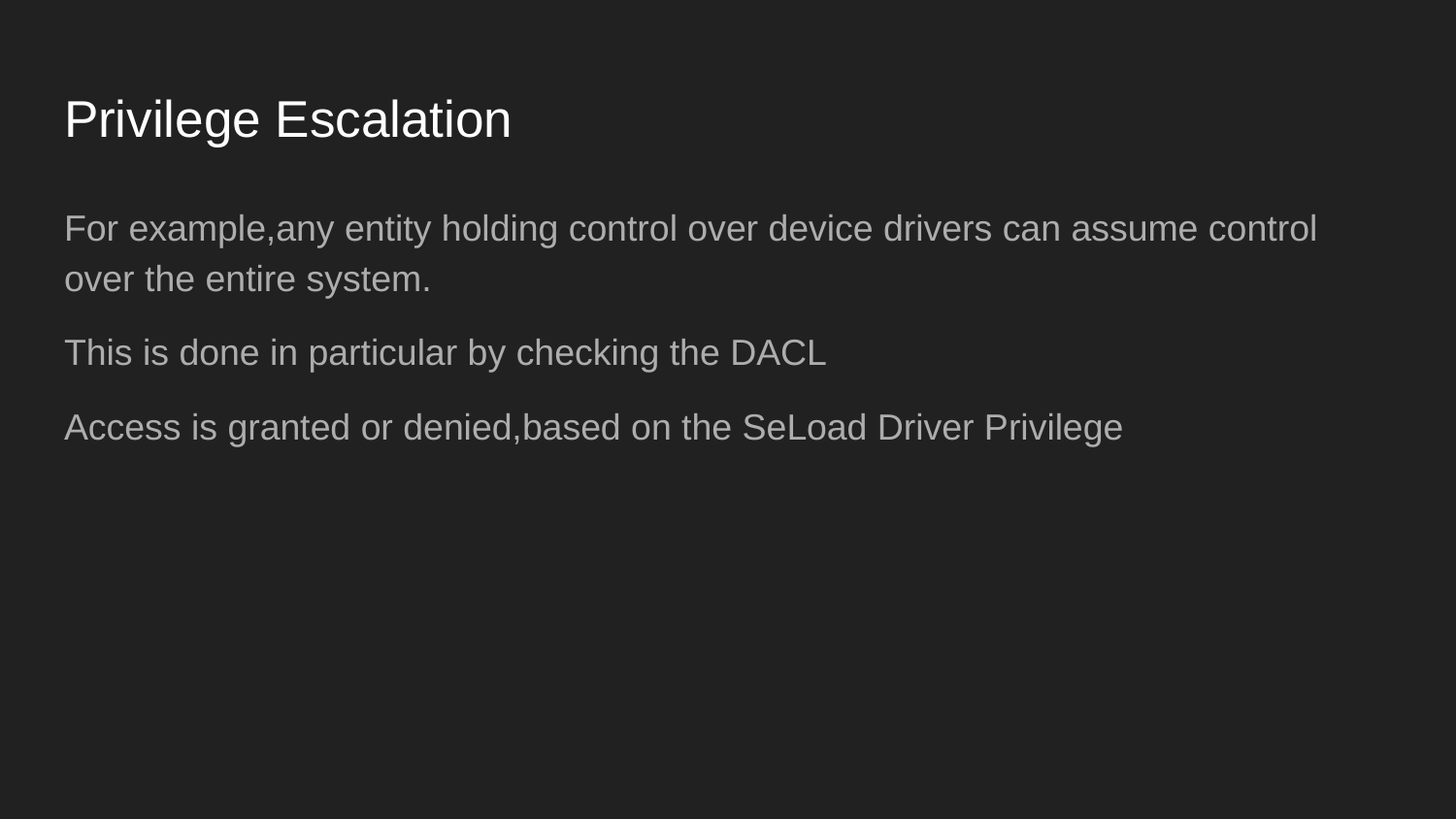

# Privilege Escalation
For example,any entity holding control over device drivers can assume control over the entire system.
This is done in particular by checking the DACL
Access is granted or denied,based on the SeLoad Driver Privilege